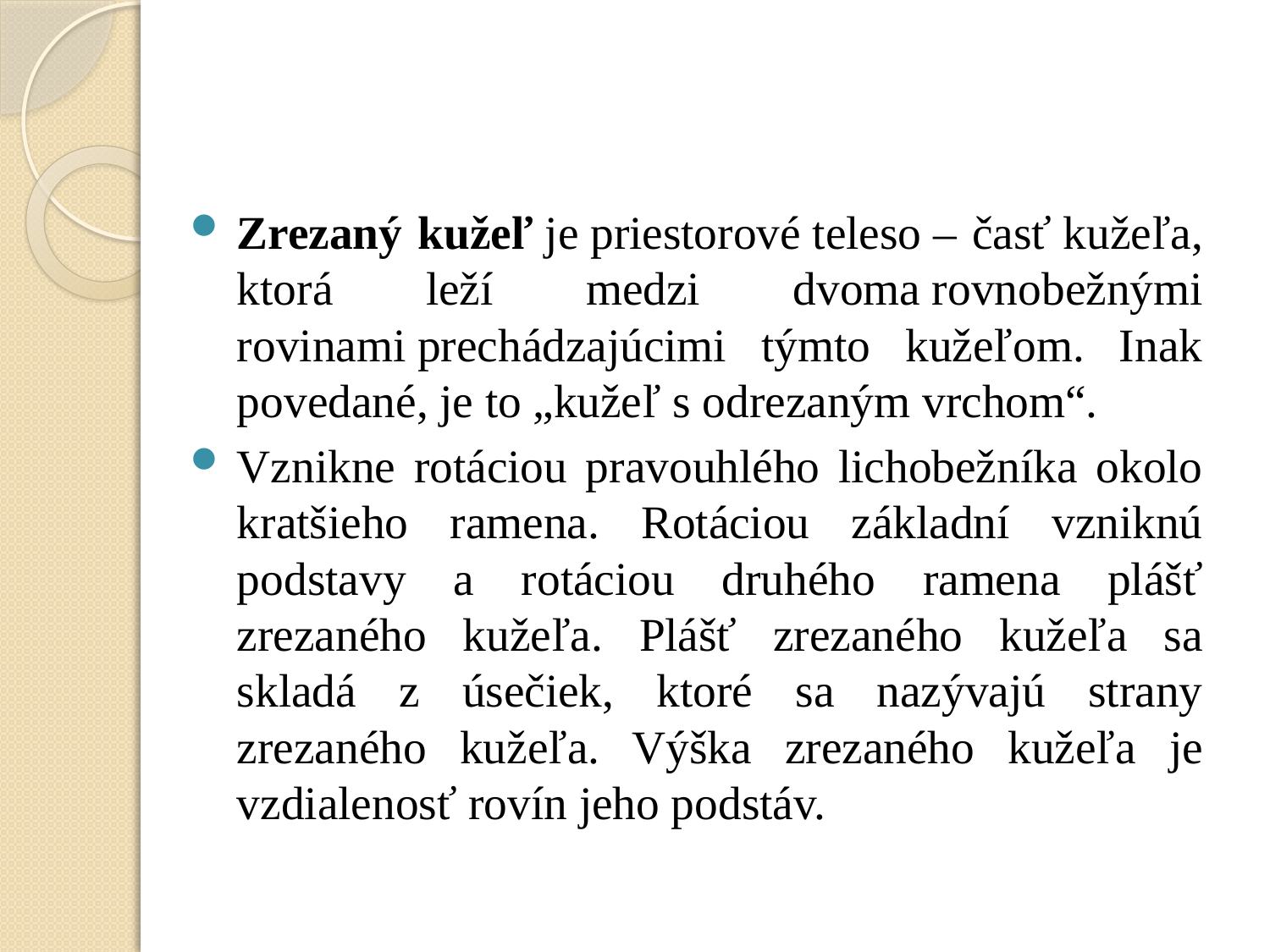

Zrezaný kužeľ je priestorové teleso – časť kužeľa, ktorá leží medzi dvoma rovnobežnými rovinami prechádzajúcimi týmto kužeľom. Inak povedané, je to „kužeľ s odrezaným vrchom“.
Vznikne rotáciou pravouhlého lichobežníka okolo kratšieho ramena. Rotáciou základní vzniknú podstavy a rotáciou druhého ramena plášť zrezaného kužeľa. Plášť zrezaného kužeľa sa skladá z úsečiek, ktoré sa nazývajú strany zrezaného kužeľa. Výška zrezaného kužeľa je vzdialenosť rovín jeho podstáv.